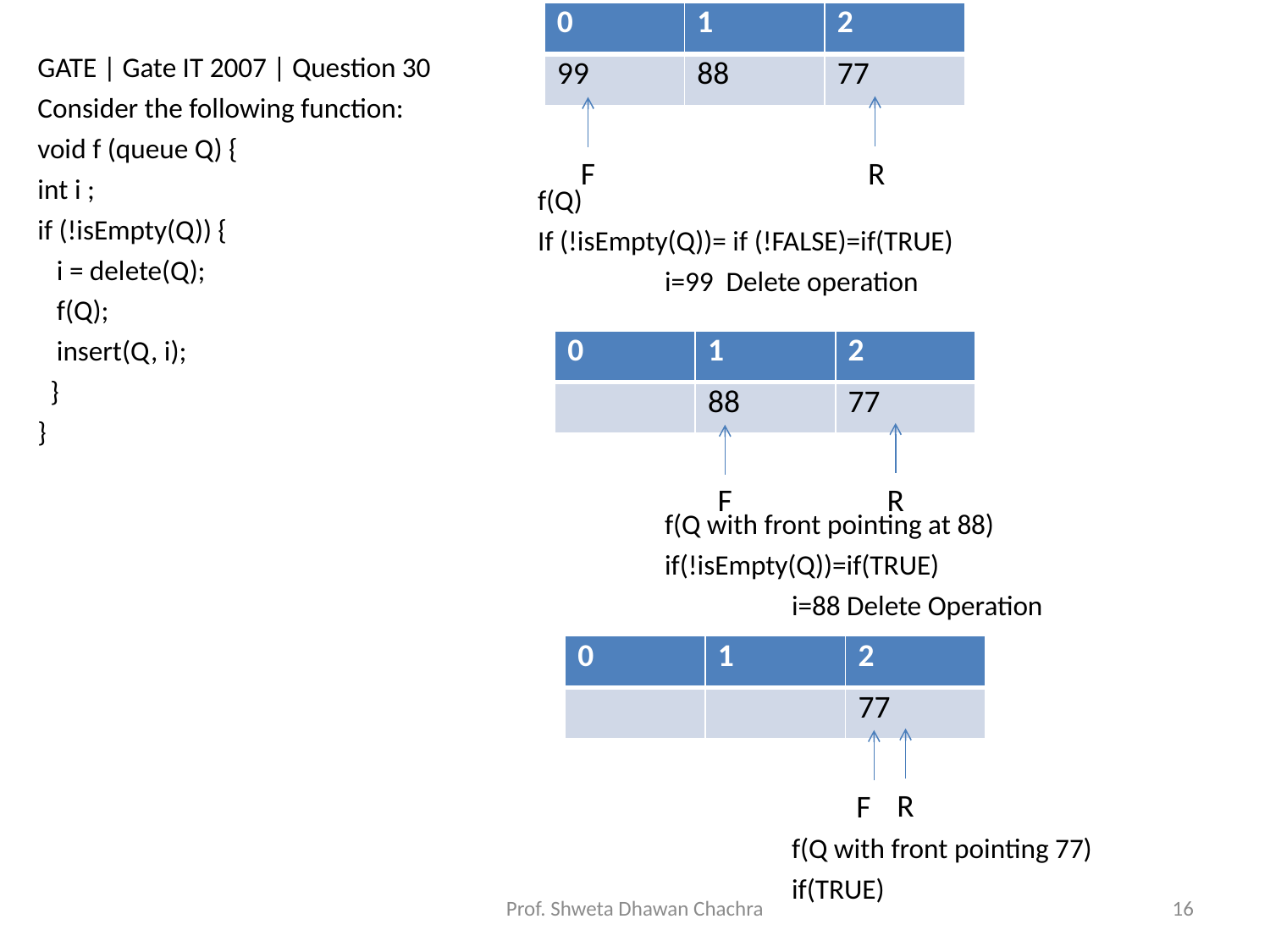

| 0 | 1 | 2 |
| --- | --- | --- |
| 99 | 88 | 77 |

GATE | Gate IT 2007 | Question 30
Consider the following function:
void f (queue Q) {
int i ;
if (!isEmpty(Q)) {
   i = delete(Q);
   f(Q);
   insert(Q, i);
  }
}

f(Q)
If (!isEmpty(Q))= if (!FALSE)=if(TRUE)
	i=99  Delete operation

	f(Q with front pointing at 88)
	if(!isEmpty(Q))=if(TRUE)
		i=88 Delete Operation

		f(Q with front pointing 77)
		if(TRUE)

F
R
| 0 | 1 | 2 |
| --- | --- | --- |
|  | 88 | 77 |
F
R
| 0 | 1 | 2 |
| --- | --- | --- |
|  |  | 77 |
R
F
Prof. Shweta Dhawan Chachra
16